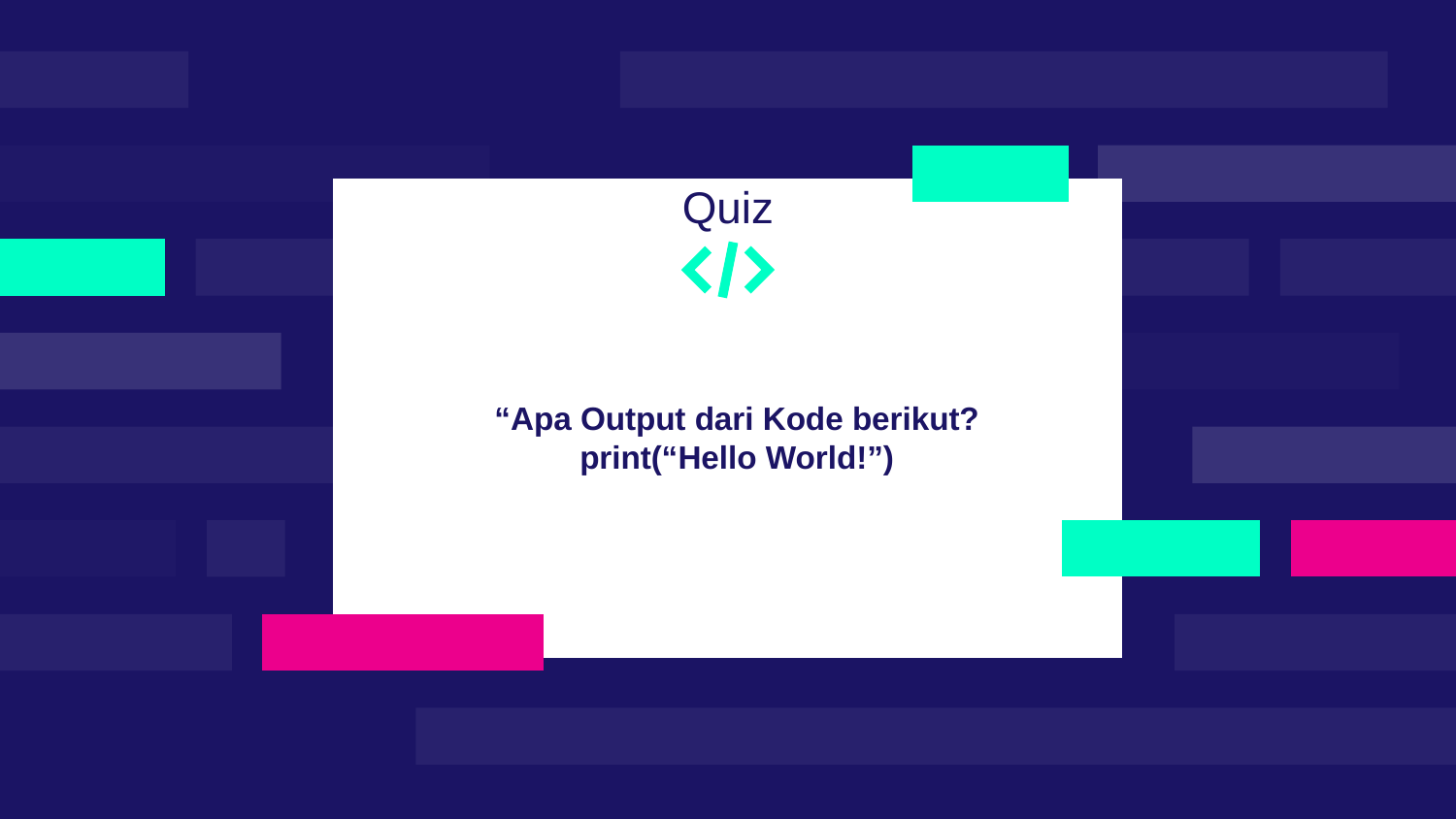

Quiz
“Apa Output dari Kode berikut?
print(“Hello World!”)